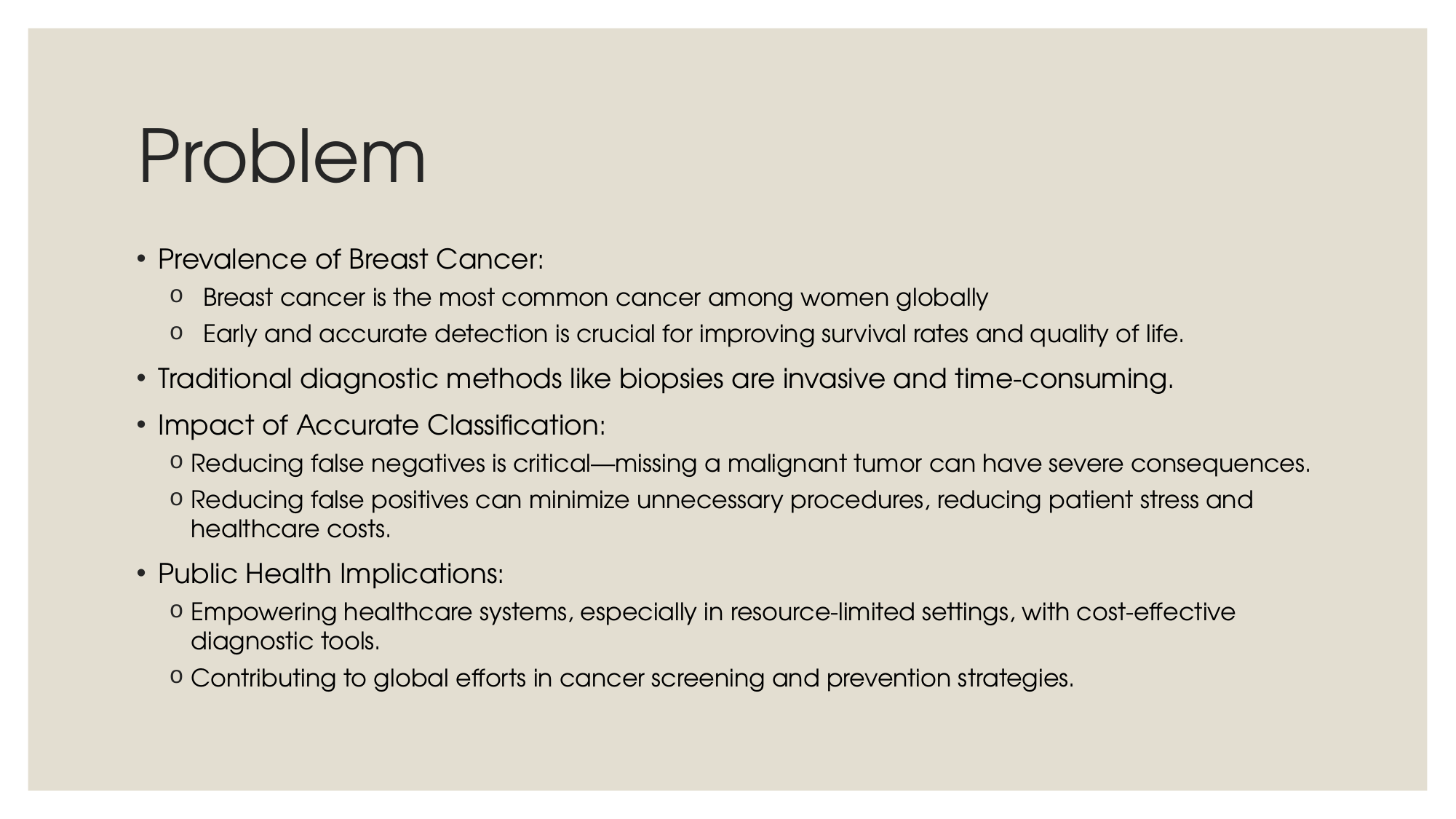

# Problem

Prevalence of Breast Cancer:
Breast cancer is the most common cancer among women globally
Early and accurate detection is crucial for improving survival rates and quality of life.
Traditional diagnostic methods like biopsies are invasive and time-consuming.
Impact of Accurate Classification:
Reducing false negatives is critical—missing a malignant tumor can have severe consequences.
Reducing false positives can minimize unnecessary procedures, reducing patient stress and healthcare costs.
Public Health Implications:
Empowering healthcare systems, especially in resource-limited settings, with cost-effective diagnostic tools.
Contributing to global efforts in cancer screening and prevention strategies.